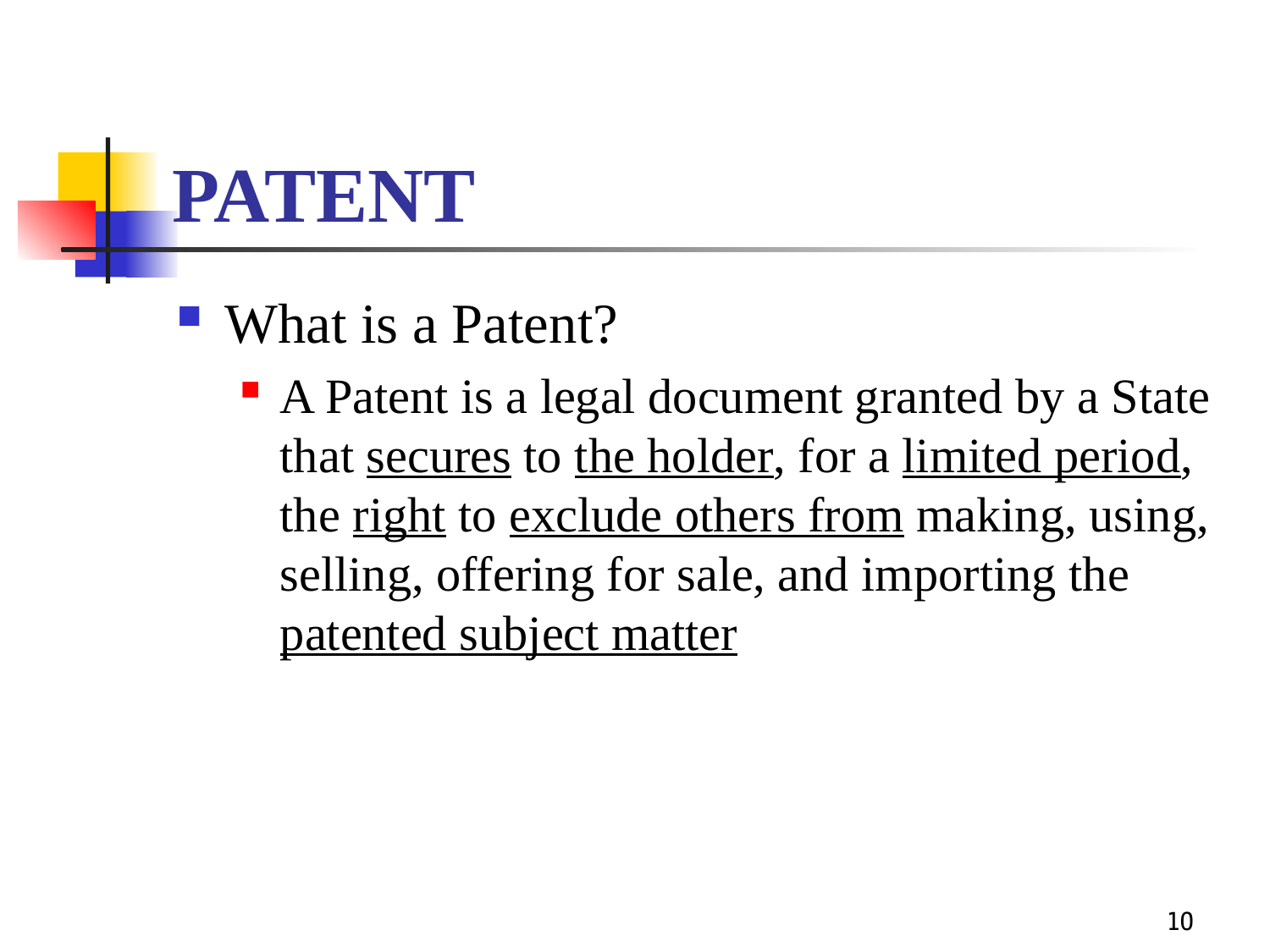

# PATENT
What is a Patent?
A Patent is a legal document granted by a State that secures to the holder, for a limited period,  the right to exclude others from making, using, selling, offering for sale, and importing the patented subject matter
10